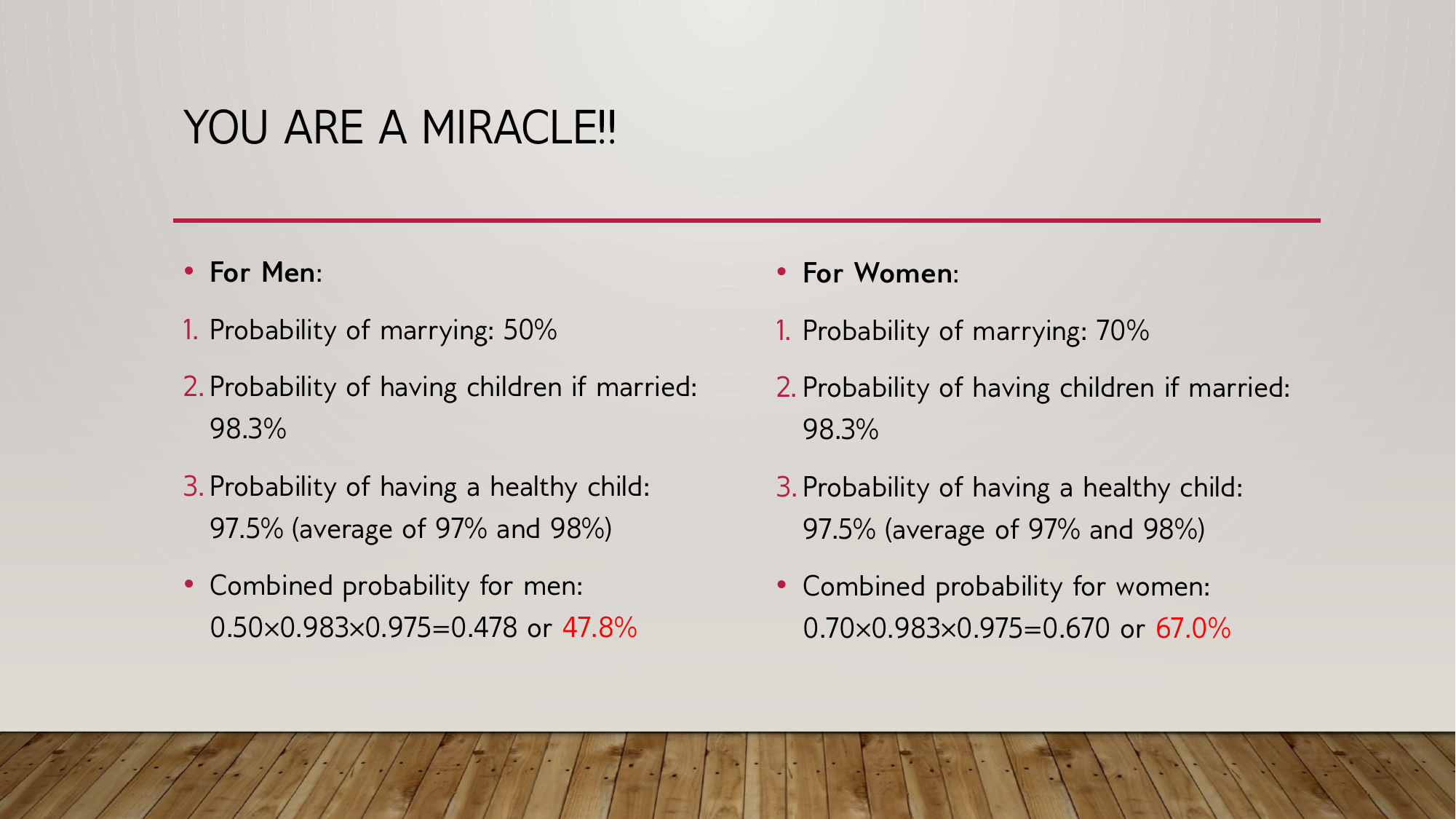

# You are a Miracle!!
For Men:
Probability of marrying: 50%
Probability of having children if married: 98.3%
Probability of having a healthy child: 97.5% (average of 97% and 98%)
Combined probability for men: 0.50×0.983×0.975=0.478 or 47.8%

For Women:
Probability of marrying: 70%
Probability of having children if married: 98.3%
Probability of having a healthy child: 97.5% (average of 97% and 98%)
Combined probability for women: 0.70×0.983×0.975=0.670 or 67.0%